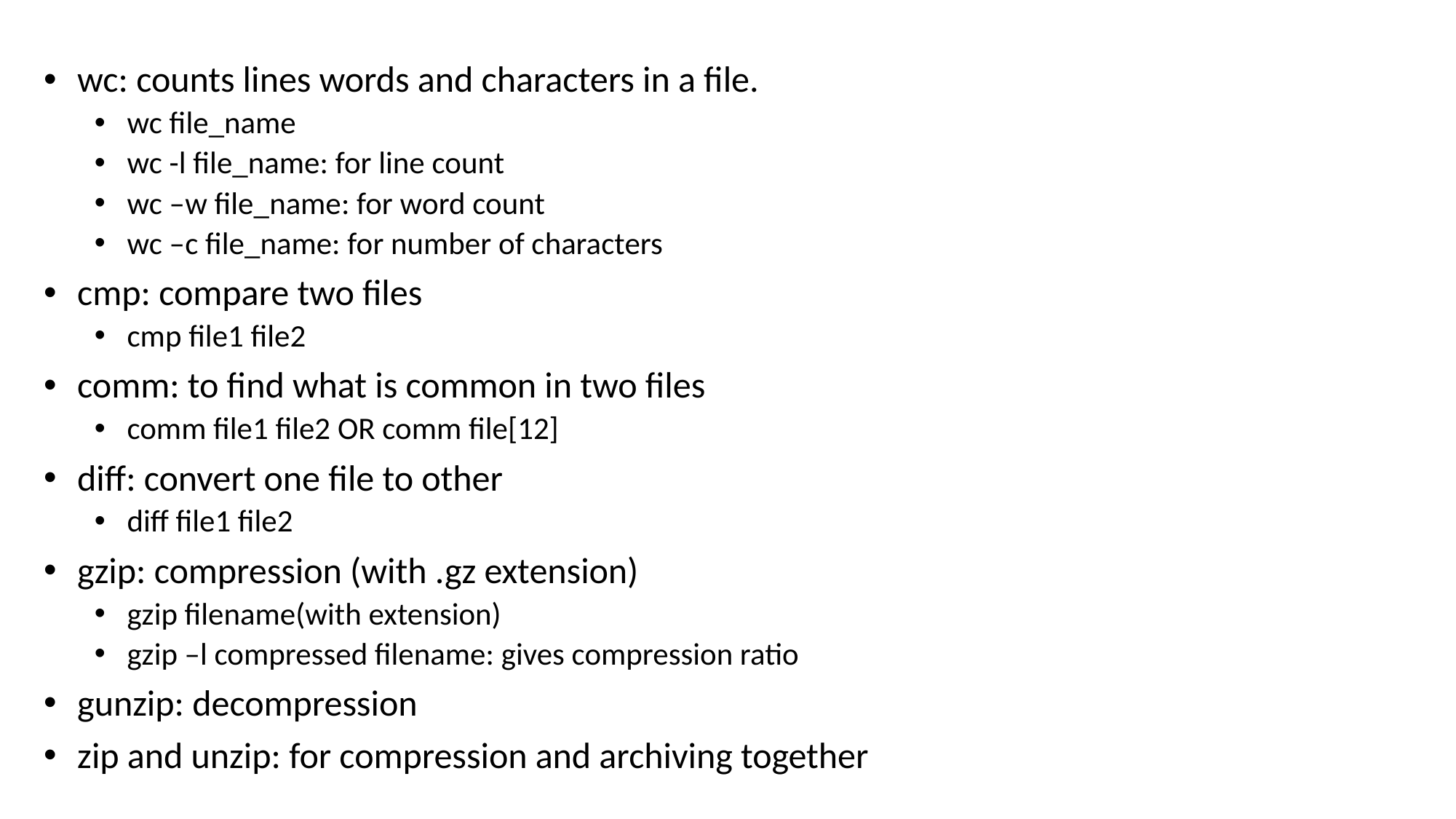

wc: counts lines words and characters in a file.
 wc file_name
 wc -l file_name: for line count
 wc –w file_name: for word count
 wc –c file_name: for number of characters
 cmp: compare two files
 cmp file1 file2
 comm: to find what is common in two files
 comm file1 file2 OR comm file[12]
 diff: convert one file to other
 diff file1 file2
 gzip: compression (with .gz extension)
 gzip filename(with extension)
 gzip –l compressed filename: gives compression ratio
 gunzip: decompression
 zip and unzip: for compression and archiving together